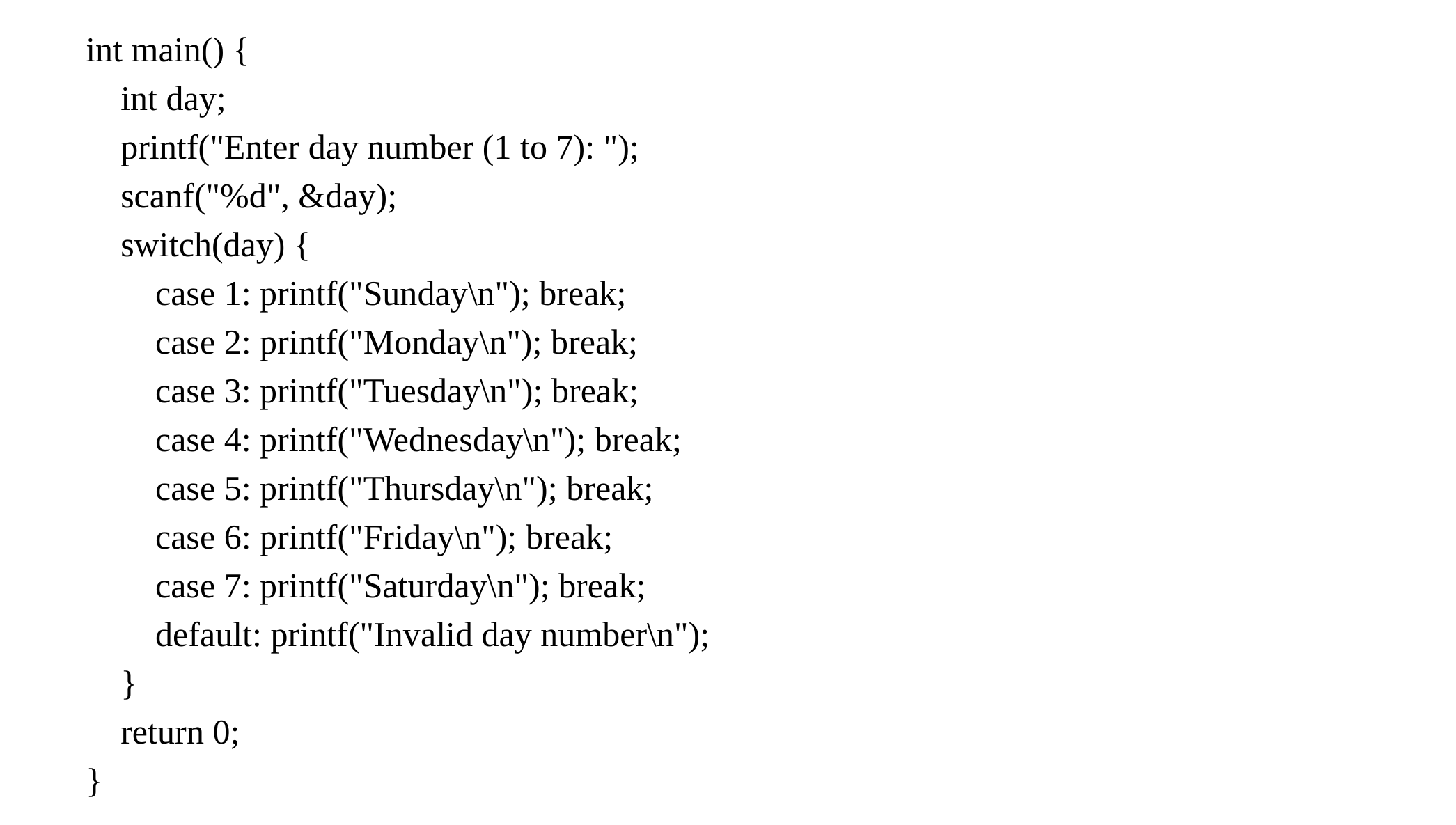

int main() {
    int day;
    printf("Enter day number (1 to 7): ");
    scanf("%d", &day);
    switch(day) {
        case 1: printf("Sunday\n"); break;
        case 2: printf("Monday\n"); break;
        case 3: printf("Tuesday\n"); break;
        case 4: printf("Wednesday\n"); break;
        case 5: printf("Thursday\n"); break;
        case 6: printf("Friday\n"); break;
        case 7: printf("Saturday\n"); break;
        default: printf("Invalid day number\n");
    }
    return 0;
}